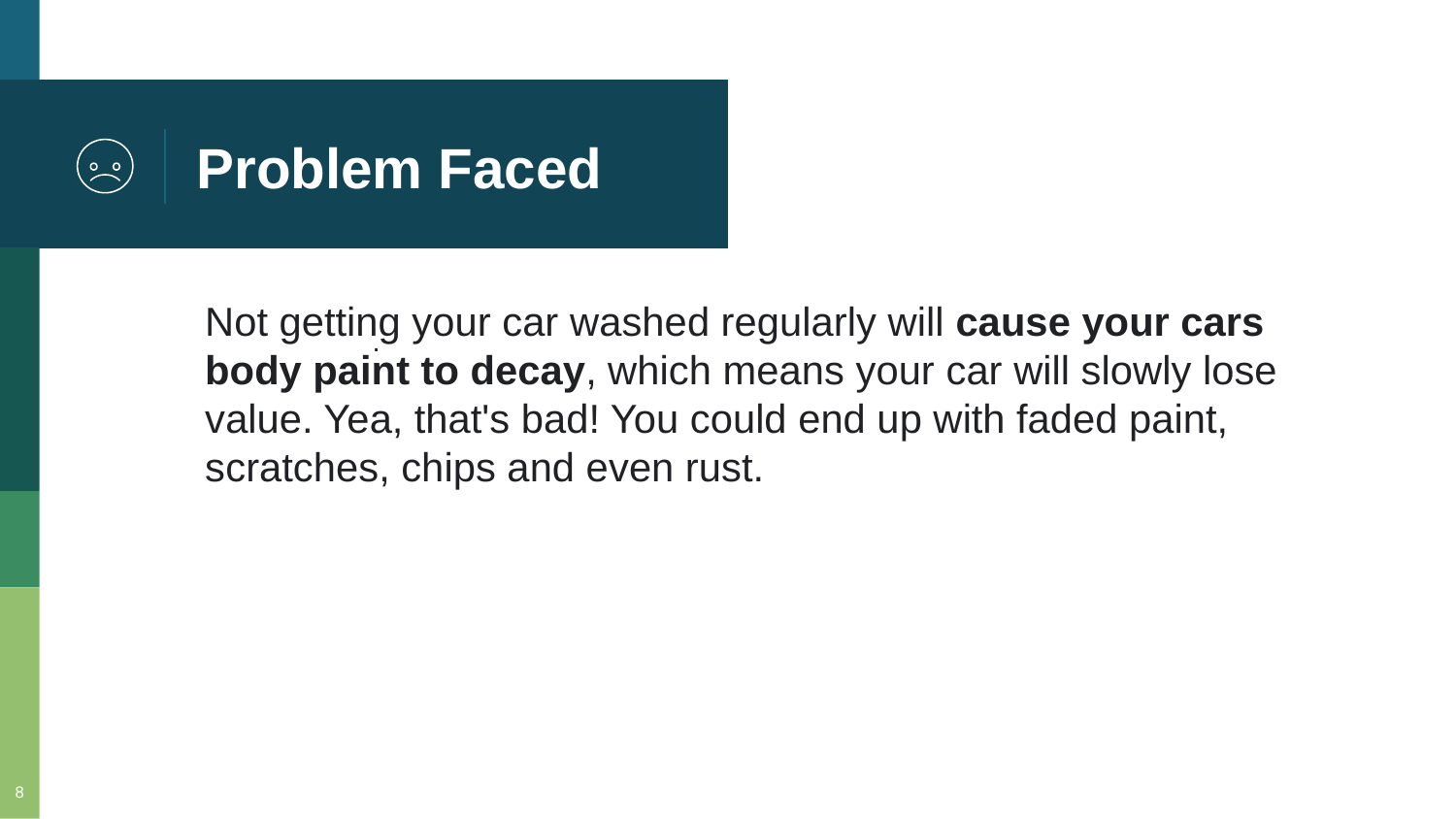

# Problem Faced

Not getting your car washed regularly will cause your cars body paint to decay, which means your car will slowly lose value. Yea, that's bad! You could end up with faded paint, scratches, chips and even rust.
.
8